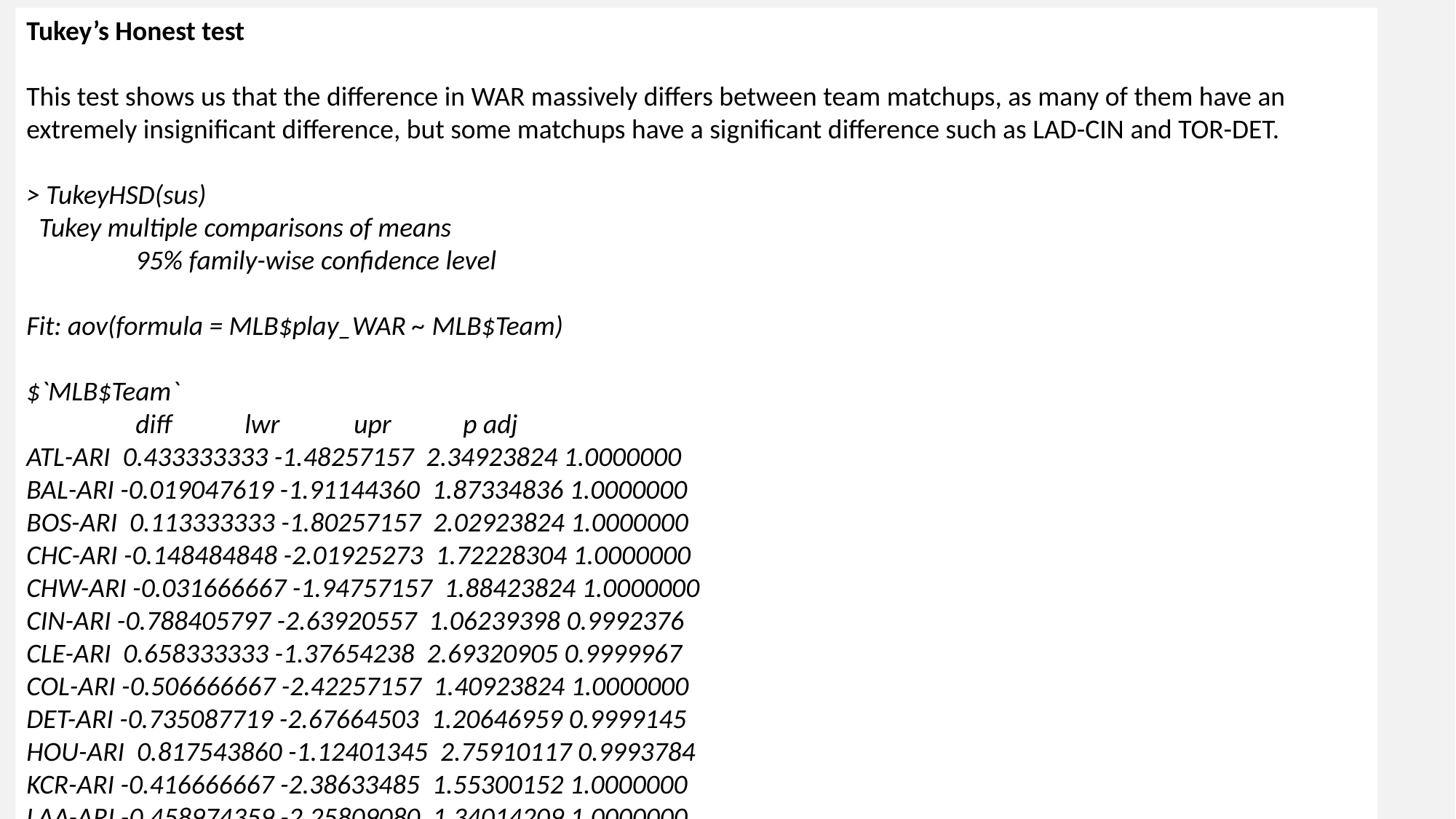

Tukey’s Honest test

This test shows us that the difference in WAR massively differs between team matchups, as many of them have an extremely insignificant difference, but some matchups have a significant difference such as LAD-CIN and TOR-DET.

> TukeyHSD(sus)
  Tukey multiple comparisons of means
	95% family-wise confidence level

Fit: aov(formula = MLB$play_WAR ~ MLB$Team)

$`MLB$Team`
            	diff     	lwr     	upr 	p adj
ATL-ARI  0.433333333 -1.48257157  2.34923824 1.0000000
BAL-ARI -0.019047619 -1.91144360  1.87334836 1.0000000
BOS-ARI  0.113333333 -1.80257157  2.02923824 1.0000000
CHC-ARI -0.148484848 -2.01925273  1.72228304 1.0000000
CHW-ARI -0.031666667 -1.94757157  1.88423824 1.0000000
CIN-ARI -0.788405797 -2.63920557  1.06239398 0.9992376
CLE-ARI  0.658333333 -1.37654238  2.69320905 0.9999967
COL-ARI -0.506666667 -2.42257157  1.40923824 1.0000000
DET-ARI -0.735087719 -2.67664503  1.20646959 0.9999145
HOU-ARI  0.817543860 -1.12401345  2.75910117 0.9993784
KCR-ARI -0.416666667 -2.38633485  1.55300152 1.0000000
LAA-ARI -0.458974359 -2.25809080  1.34014209 1.0000000
LAD-ARI  1.533333333 -0.50154238  3.56820905 0.5145760
MIA-ARI -0.384848485 -2.25561637  1.48591940 1.0000000
MIL-ARI  0.477777778 -1.49189040  2.44744596 1.0000000
MIN-ARI  0.012500000 -1.81980453  1.84480453 1.0000000
NYM-ARI  0.753333333 -1.16257157  2.66923824 0.9998230
NYY-ARI  1.277777778 -0.69189040  3.24744596 0.8152649
OAK-ARI -0.747435897 -2.54655234  1.05168055 0.9995111
PHI-ARI  0.278333333 -1.63757157  2.19423824 1.0000000
PIT-ARI -0.559259259 -2.34342730  1.22490878 0.9999984
SDP-ARI  0.946666667 -1.12634926  3.01968260 0.9975388
SEA-ARI  0.288333333 -1.62757157  2.20423824 1.0000000
SFG-ARI -0.223188406 -2.07398818  1.62761137 1.0000000
STL-ARI  0.801754386 -1.13980292  2.74331169 0.9995616
TBR-ARI  0.195238095 -1.69715788  2.08763407 1.0000000
TEX-ARI -0.036231884 -1.88703166  1.81456789 1.0000000
TOR-ARI  1.426666667 -0.64634926  3.49968260 0.7123927
WSN-ARI -0.756140351 -2.69769766  1.18541696 0.9998525
BAL-ATL -0.452380952 -2.36828586  1.46352395 1.0000000
BOS-ATL -0.320000000 -2.25912884  1.61912884 1.0000000
CHC-ATL -0.581818182 -2.47636339  1.31272703 0.9999990
CHW-ATL -0.465000000 -2.40412884  1.47412884 1.0000000
CIN-ATL -1.221739130 -3.09656949  0.65309123 0.8083736
CLE-ATL  0.225000000 -1.83175673  2.28175673 1.0000000
COL-ATL -0.940000000 -2.87912884  0.99912884 0.9937689
DET-ATL -1.168421053 -3.13289906  0.79605695 0.9171314
HOU-ATL  0.384210526 -1.58026748  2.34868853 1.0000000
KCR-ATL -0.850000000 -2.84226550  1.14226550 0.9992164
LAA-ATL -0.892307692 -2.71613582  0.93152044 0.9928540
LAD-ATL  1.100000000 -0.95675673  3.15675673 0.9756535
MIA-ATL -0.818181818 -2.71272703  1.07636339 0.9990324
MIL-ATL  0.044444444 -1.94782105  2.03670994 1.0000000
MIN-ATL -0.420833333 -2.27740785  1.43574118 1.0000000
NYM-ATL  0.320000000 -1.61912884  2.25912884 1.0000000
NYY-ATL  0.844444444 -1.14782105  2.83670994 0.9993016
OAK-ATL -1.180769231 -3.00459736  0.64305890 0.8183192
PHI-ATL -0.155000000 -2.09412884  1.78412884 1.0000000
PIT-ATL -0.992592593 -2.80167652  0.81649133 0.9665105
SDP-ATL  0.513333333 -1.58116520  2.60783187 1.0000000
SEA-ATL -0.145000000 -2.08412884  1.79412884 1.0000000
SFG-ATL -0.656521739 -2.53135210  1.21830862 0.9999823
STL-ATL  0.368421053 -1.59605695  2.33289906 1.0000000
TBR-ATL -0.238095238 -2.15400014  1.67780967 1.0000000
TEX-ATL -0.469565217 -2.34439558  1.40526514 1.0000000
TOR-ATL  0.993333333 -1.10116520  3.08783187 0.9955294
WSN-ATL -1.189473684 -3.15395169  0.77500432 0.9008246
BOS-BAL  0.132380952 -1.78352395  2.04828586 1.0000000
CHC-BAL -0.129437229 -2.00020511  1.74133066 1.0000000
CHW-BAL -0.012619048 -1.92852395  1.90328586 1.0000000
CIN-BAL -0.769358178 -2.62015796  1.08144160 0.9995060
CLE-BAL  0.677380952 -1.35749476  2.71225667 0.9999939
COL-BAL -0.487619048 -2.40352395  1.42828586 1.0000000
DET-BAL -0.716040100 -2.65759741  1.22551721 0.9999491
HOU-BAL  0.836591479 -1.10496583  2.77814879 0.9990695
KCR-BAL -0.397619048 -2.36728723  1.57204913 1.0000000
LAA-BAL -0.439926740 -2.23904319  1.35918971 1.0000000
LAD-BAL  1.552380952 -0.48249476  3.58725667 0.4859017
MIA-BAL -0.365800866 -2.23656875  1.50496702 1.0000000
MIL-BAL  0.496825397 -1.47284279  2.46649358 1.0000000
MIN-BAL  0.031547619 -1.80075691  1.86385215 1.0000000
NYM-BAL  0.772380952 -1.14352395  2.68828586 0.9997175
NYY-BAL  1.296825397 -0.67284279  3.26649358 0.7919992
OAK-BAL -0.728388278 -2.52750472  1.07072817 0.9996944
PHI-BAL  0.297380952 -1.61852395  2.21328586 1.0000000
PIT-BAL -0.540211640 -2.32437968  1.24395640 0.9999992
SDP-BAL  0.965714286 -1.10730164  3.03873021 0.9966170
SEA-BAL  0.307380952 -1.60852395  2.22328586 1.0000000
SFG-BAL -0.204140787 -2.05494056  1.64665899 1.0000000
STL-BAL  0.820802005 -1.12075530  2.76235931 0.9993330
TBR-BAL  0.214285714 -1.67811026  2.10668169 1.0000000
TEX-BAL -0.017184265 -1.86798404  1.83361551 1.0000000
TOR-BAL  1.445714286 -0.62730164  3.51873021 0.6858922
WSN-BAL -0.737092732 -2.67865004  1.20446457 0.9999098
CHC-BOS -0.261818182 -2.15636339  1.63272703 1.0000000
CHW-BOS -0.145000000 -2.08412884  1.79412884 1.0000000
CIN-BOS -0.901739130 -2.77656949  0.97309123 0.9944606
CLE-BOS  0.545000000 -1.51175673  2.60175673 1.0000000
COL-BOS -0.620000000 -2.55912884  1.31912884 0.9999975
DET-BOS -0.848421053 -2.81289906  1.11605695 0.9990316
HOU-BOS  0.704210526 -1.26026748  2.66868853 0.9999713
KCR-BOS -0.530000000 -2.52226550  1.46226550 1.0000000
LAA-BOS -0.572307692 -2.39613582  1.25152044 0.9999983
LAD-BOS  1.420000000 -0.63675673  3.47675673 0.7061206
MIA-BOS -0.498181818 -2.39272703  1.39636339 1.0000000
MIL-BOS  0.364444444 -1.62782105  2.35670994 1.0000000
MIN-BOS -0.100833333 -1.95740785  1.75574118 1.0000000
NYM-BOS  0.640000000 -1.29912884  2.57912884 0.9999949
NYY-BOS  1.164444444 -0.82782105  3.15670994 0.9309861
OAK-BOS -0.860769231 -2.68459736  0.96305890 0.9958529
PHI-BOS  0.165000000 -1.77412884  2.10412884 1.0000000
PIT-BOS -0.672592593 -2.48167652  1.13649133 0.9999403
SDP-BOS  0.833333333 -1.26116520  2.92783187 0.9997789
SEA-BOS  0.175000000 -1.76412884  2.11412884 1.0000000
SFG-BOS -0.336521739 -2.21135210  1.53830862 1.0000000
STL-BOS  0.688421053 -1.27605695  2.65289906 0.9999820
TBR-BOS  0.081904762 -1.83400014  1.99780967 1.0000000
TEX-BOS -0.149565217 -2.02439558  1.72526514 1.0000000
TOR-BOS  1.313333333 -0.78116520  3.40783187 0.8621013
WSN-BOS -0.869473684 -2.83395169  1.09500432 0.9985302
CHW-CHC  0.116818182 -1.77772703  2.01136339 1.0000000
CIN-CHC -0.639920949 -2.46860073  1.18875884 0.9999825
CLE-CHC  0.806818182 -1.20795950  2.82159587 0.9997505
COL-CHC -0.358181818 -2.25272703  1.53636339 1.0000000
DET-CHC -0.586602871 -2.50708581  1.33388007 0.9999991
HOU-CHC  0.966028708 -0.95445423  2.88651165 0.9893326
KCR-CHC -0.268181818 -2.21707963  1.68071600 1.0000000
LAA-CHC -0.310489510 -2.08684250  1.46586347 1.0000000
LAD-CHC  1.681818182 -0.33295950  3.69659587 0.2865852
MIA-CHC -0.236363636 -2.08525044  1.61252317 1.0000000
MIL-CHC  0.626262626 -1.32263519  2.57516044 0.9999972
MIN-CHC  0.160984848 -1.64897366  1.97094336 1.0000000
NYM-CHC  0.901818182 -0.99272703  2.79636339 0.9952693
NYY-CHC  1.426262626 -0.52263519  3.37516044 0.5816610
OAK-CHC -0.598951049 -2.37530403  1.17740194 0.9999920
PHI-CHC  0.426818182 -1.46772703  2.32136339 1.0000000
PIT-CHC -0.410774411 -2.17198579  1.35043697 1.0000000
SDP-CHC  1.095151515 -0.95813974  3.14844277 0.9764897
SEA-CHC  0.436818182 -1.45772703  2.33136339 1.0000000
SFG-CHC -0.074703557 -1.90338334  1.75397623 1.0000000
STL-CHC  0.950239234 -0.97024370  2.87072217 0.9915749
TBR-CHC  0.343722944 -1.52704494  2.21449083 1.0000000
TEX-CHC  0.112252964 -1.71642682  1.94093275 1.0000000
TOR-CHC  1.575151515 -0.47813974  3.62844277 0.4730038
WSN-CHC -0.607655502 -2.52813844  1.31282744 0.9999980
CIN-CHW -0.756739130 -2.63156949  1.11809123 0.9997111
CLE-CHW  0.690000000 -1.36675673  2.74675673 0.9999928
COL-CHW -0.475000000 -2.41412884  1.46412884 1.0000000
DET-CHW -0.703421053 -2.66789906  1.26105695 0.9999720
HOU-CHW  0.849210526 -1.11526748  2.81368853 0.9990160
KCR-CHW -0.385000000 -2.37726550  1.60726550 1.0000000
LAA-CHW -0.427307692 -2.25113582  1.39652044 1.0000000
LAD-CHW  1.565000000 -0.49175673  3.62175673 0.4919428
MIA-CHW -0.353181818 -2.24772703  1.54136339 1.0000000
MIL-CHW  0.509444444 -1.48282105  2.50170994 1.0000000
MIN-CHW  0.044166667 -1.81240785  1.90074118 1.0000000
NYM-CHW  0.785000000 -1.15412884  2.72412884 0.9996950
NYY-CHW  1.309444444 -0.68282105  3.30170994 0.7947986
OAK-CHW -0.715769231 -2.53959736  1.10805890 0.9998292
PHI-CHW  0.310000000 -1.62912884  2.24912884 1.0000000
PIT-CHW -0.527592593 -2.33667652  1.28149133 0.9999997
SDP-CHW  0.978333333 -1.11616520  3.07283187 0.9964716
SEA-CHW  0.320000000 -1.61912884  2.25912884 1.0000000
SFG-CHW -0.191521739 -2.06635210  1.68330862 1.0000000
STL-CHW  0.833421053 -1.13105695  2.79789906 0.9992903
TBR-CHW  0.226904762 -1.68900014  2.14280967 1.0000000
TEX-CHW -0.004565217 -1.87939558  1.87026514 1.0000000
TOR-CHW  1.458333333 -0.63616520  3.55283187 0.6891859
WSN-CHW -0.724473684 -2.68895169  1.24000432 0.9999491
CLE-CIN  1.446739130 -0.54951147  3.44298973 0.6035659
COL-CIN  0.281739130 -1.59309123  2.15656949 1.0000000
DET-CIN  0.053318078 -1.84771902  1.95435518 1.0000000
HOU-CIN  1.605949657 -0.29508744  3.50698676 0.2630409
KCR-CIN  0.371739130 -1.55799920  2.30147746 1.0000000
LAA-CIN  0.329431438 -1.42587972  2.08474260 1.0000000
LAD-CIN  2.321739130  0.32548853  4.31798973 0.0049562
MIA-CIN  0.403557312 -1.42512247  2.23223710 1.0000000
MIL-CIN  1.266183575 -0.66355476  3.19592191 0.7975488
MIN-CIN  0.800905797 -0.98840613  2.59021772 0.9982269
NYM-CIN  1.541739130 -0.33309123  3.41656949 0.3173666
NYY-CIN  2.066183575  0.13644524  3.99592191 0.0195469
OAK-CIN  0.040969900 -1.71434126  1.79628106 1.0000000
PHI-CIN  1.066739130 -0.80809123  2.94156949 0.9486651
PIT-CIN  0.229146538 -1.51083992  1.96913299 1.0000000
SDP-CIN  1.735072464 -0.30004235  3.77018728 0.2456207
SEA-CIN  1.076739130 -0.79809123  2.95156949 0.9430015
SFG-CIN  0.565217391 -1.24302958  2.37346436 0.9999985
STL-CIN  1.590160183 -0.31087692  3.49119728 0.2824416
TBR-CIN  0.983643892 -0.86715589  2.83444367 0.9775418
TEX-CIN  0.752173913 -1.05607306  2.56042088 0.9995000
TOR-CIN  2.215072464  0.17995765  4.25018728 0.0152069
WSN-CIN  0.032265446 -1.86877165  1.93330255 1.0000000
COL-CLE -1.165000000 -3.22175673  0.89175673 0.9512263
DET-CLE -1.393421053 -3.47409436  0.68725226 0.7631264
HOU-CLE  0.159210526 -1.92146278  2.23988384 1.0000000
KCR-CLE -1.075000000 -3.18192890  1.03192890 0.9869845
LAA-CLE -1.117307692 -3.06573696  0.83112158 0.9439575
LAD-CLE  0.875000000 -1.29301195  3.04301195 0.9997116
MIA-CLE -1.043181818 -3.05795950  0.97159587 0.9840943
MIL-CLE -0.180555556 -2.28748446  1.92637335 1.0000000
MIN-CLE -0.645833333 -2.62494842  1.33328175 0.9999960
NYM-CLE  0.095000000 -1.96175673  2.15175673 1.0000000
NYY-CLE  0.619444444 -1.48748446  2.72637335 0.9999996
OAK-CLE -1.405769231 -3.35419850  0.54266004 0.6135144
PHI-CLE -0.380000000 -2.43675673  1.67675673 1.0000000
PIT-CLE -1.217592593 -3.15222750  0.71704232 0.8574484
SDP-CLE  0.288333333 -1.91551596  2.49218262 1.0000000
SEA-CLE -0.370000000 -2.42675673  1.68675673 1.0000000
SFG-CLE -0.881521739 -2.87777234  1.11472886 0.9985855
STL-CLE  0.143421053 -1.93725226  2.22409436 1.0000000
TBR-CLE -0.463095238 -2.49797095  1.57178048 1.0000000
TEX-CLE -0.694565217 -2.69081582  1.30168538 0.9999845
TOR-CLE  0.768333333 -1.43551596  2.97218262 0.9999838
WSN-CLE -1.414473684 -3.49514699  0.66619963 0.7358772
DET-COL -0.228421053 -2.19289906  1.73605695 1.0000000
HOU-COL  1.324210526 -0.64026748  3.28868853 0.7514818
KCR-COL  0.090000000 -1.90226550  2.08226550 1.0000000
LAA-COL  0.047692308 -1.77613582  1.87152044 1.0000000
LAD-COL  2.040000000 -0.01675673  4.09675673 0.0553390
MIA-COL  0.121818182 -1.77272703  2.01636339 1.0000000
MIL-COL  0.984444444 -1.00782105  2.97670994 0.9917362
MIN-COL  0.519166667 -1.33740785  2.37574118 0.9999999
NYM-COL  1.260000000 -0.67912884  3.19912884 0.8128094
NYY-COL  1.784444444 -0.20782105  3.77670994 0.1631509
OAK-COL -0.240769231 -2.06459736  1.58305890 1.0000000
PHI-COL  0.785000000 -1.15412884  2.72412884 0.9996950
PIT-COL -0.052592593 -1.86167652  1.75649133 1.0000000
SDP-COL  1.453333333 -0.64116520  3.54783187 0.6961201
SEA-COL  0.795000000 -1.14412884  2.73412884 0.9996153
SFG-COL  0.283478261 -1.59135210  2.15830862 1.0000000
STL-COL  1.308421053 -0.65605695  3.27289906 0.7726604
TBR-COL  0.701904762 -1.21400014  2.61780967 0.9999555
TEX-COL  0.470434783 -1.40439558  2.34526514 1.0000000
TOR-COL  1.933333333 -0.16116520  4.02783187 0.1227053
WSN-COL -0.249473684 -2.21395169  1.71500432 1.0000000
HOU-DET  1.552631579 -0.43687263  3.54213579 0.4333178
KCR-DET  0.318421053 -1.69852589  2.33536800 1.0000000
LAA-DET  0.276113360 -1.57464384  2.12687056 1.0000000
LAD-DET  2.268421053  0.18774774  4.34909436 0.0148173
MIA-DET  0.350239234 -1.57024370  2.27072217 1.0000000
MIL-DET  1.212865497 -0.80408145  3.22981244 0.9073758
MIN-DET  0.747587719 -1.13544763  2.63062307 0.9997877
NYM-DET  1.488421053 -0.47605695  3.45289906 0.5018551
NYY-DET  2.012865497 -0.00408145  4.02981244 0.0512829
OAK-DET -0.012348178 -1.86310538  1.83840902 1.0000000
PHI-DET  1.013421053 -0.95105695  2.97789906 0.9848636
PIT-DET  0.175828460 -1.66040078  2.01205770 1.0000000
SDP-DET  1.681754386 -0.43623459  3.79974336 0.3938679
SEA-DET  1.023421053 -0.94105695  2.98789906 0.9827229
SFG-DET  0.511899314 -1.38913779  2.41293641 1.0000000
STL-DET  1.536842105 -0.45266211  3.52634632 0.4569165
TBR-DET  0.930325815 -1.01123149  2.87188312 0.9947674
TEX-DET  0.698855835 -1.20218126  2.59989294 0.9999523
TOR-DET  2.161754386  0.04376541  4.27974336 0.0384081
WSN-DET -0.021052632 -2.01055684  1.96845158 1.0000000
KCR-HOU -1.234210526 -3.25115747  0.78273642 0.8901032
LAA-HOU -1.276518219 -3.12727542  0.57423898 0.7080645
LAD-HOU  0.715789474 -1.36488384  2.79646278 0.9999878
MIA-HOU -1.202392344 -3.12287528  0.71809059 0.8639773
MIL-HOU -0.339766082 -2.35671303  1.67718086 1.0000000
 [ reached getOption("max.print") -- omitted 185 rows ]
30